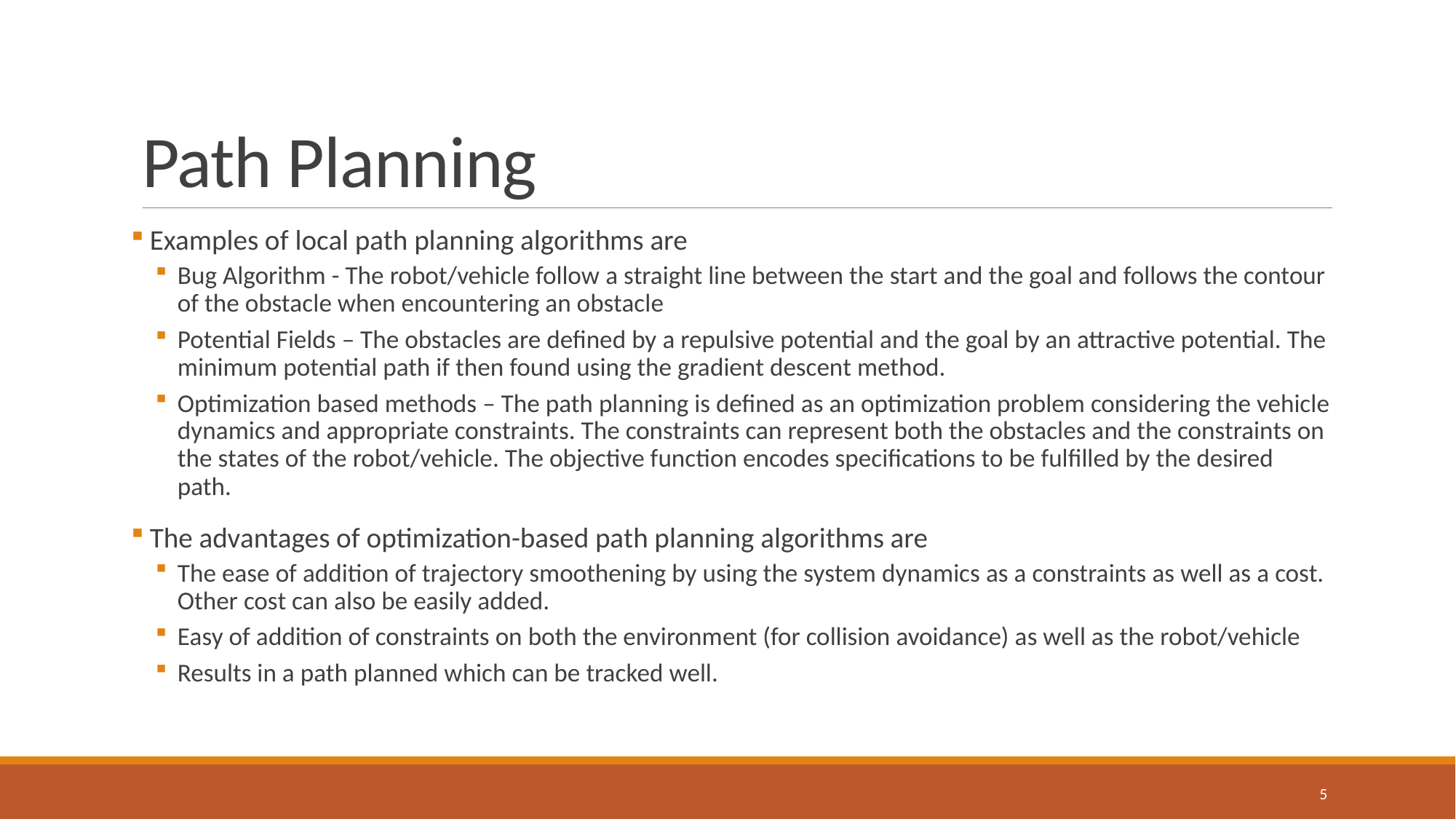

# Path Planning
 Examples of local path planning algorithms are
Bug Algorithm - The robot/vehicle follow a straight line between the start and the goal and follows the contour of the obstacle when encountering an obstacle
Potential Fields – The obstacles are defined by a repulsive potential and the goal by an attractive potential. The minimum potential path if then found using the gradient descent method.
Optimization based methods – The path planning is defined as an optimization problem considering the vehicle dynamics and appropriate constraints. The constraints can represent both the obstacles and the constraints on the states of the robot/vehicle. The objective function encodes specifications to be fulfilled by the desired path.
 The advantages of optimization-based path planning algorithms are
The ease of addition of trajectory smoothening by using the system dynamics as a constraints as well as a cost. Other cost can also be easily added.
Easy of addition of constraints on both the environment (for collision avoidance) as well as the robot/vehicle
Results in a path planned which can be tracked well.
5